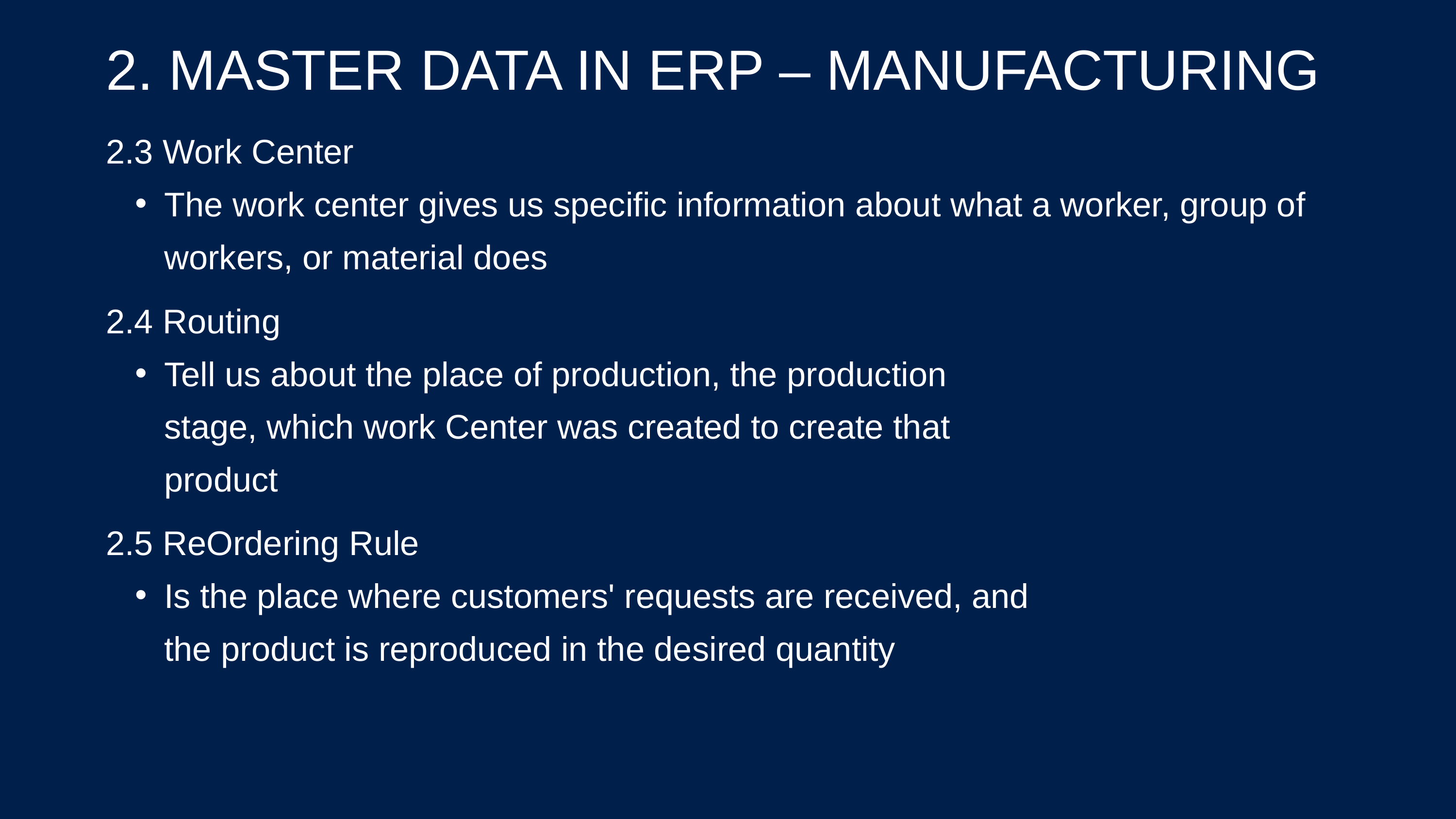

2. MASTER DATA IN ERP – MANUFACTURING
2.3 Work Center
The work center gives us specific information about what a worker, group of workers, or material does
2.4 Routing
Tell us about the place of production, the production stage, which work Center was created to create that product
2.5 ReOrdering Rule
Is the place where customers' requests are received, and the product is reproduced in the desired quantity